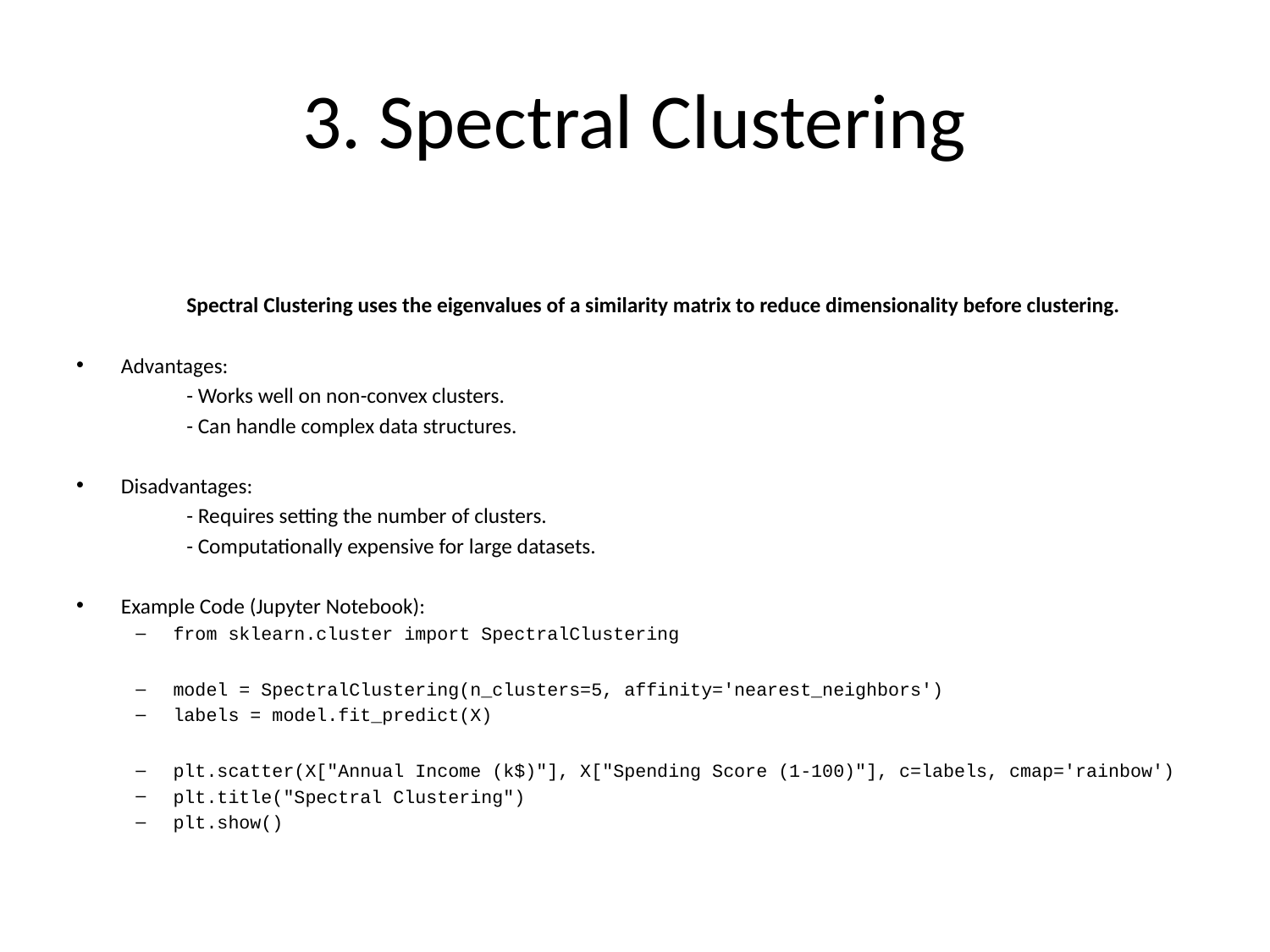

# 3. Spectral Clustering

	Spectral Clustering uses the eigenvalues of a similarity matrix to reduce dimensionality before clustering.

Advantages:
	- Works well on non-convex clusters.
	- Can handle complex data structures.

Disadvantages:
	- Requires setting the number of clusters.
	- Computationally expensive for large datasets.

Example Code (Jupyter Notebook):
from sklearn.cluster import SpectralClustering

model = SpectralClustering(n_clusters=5, affinity='nearest_neighbors')
labels = model.fit_predict(X)

plt.scatter(X["Annual Income (k$)"], X["Spending Score (1-100)"], c=labels, cmap='rainbow')
plt.title("Spectral Clustering")
plt.show()